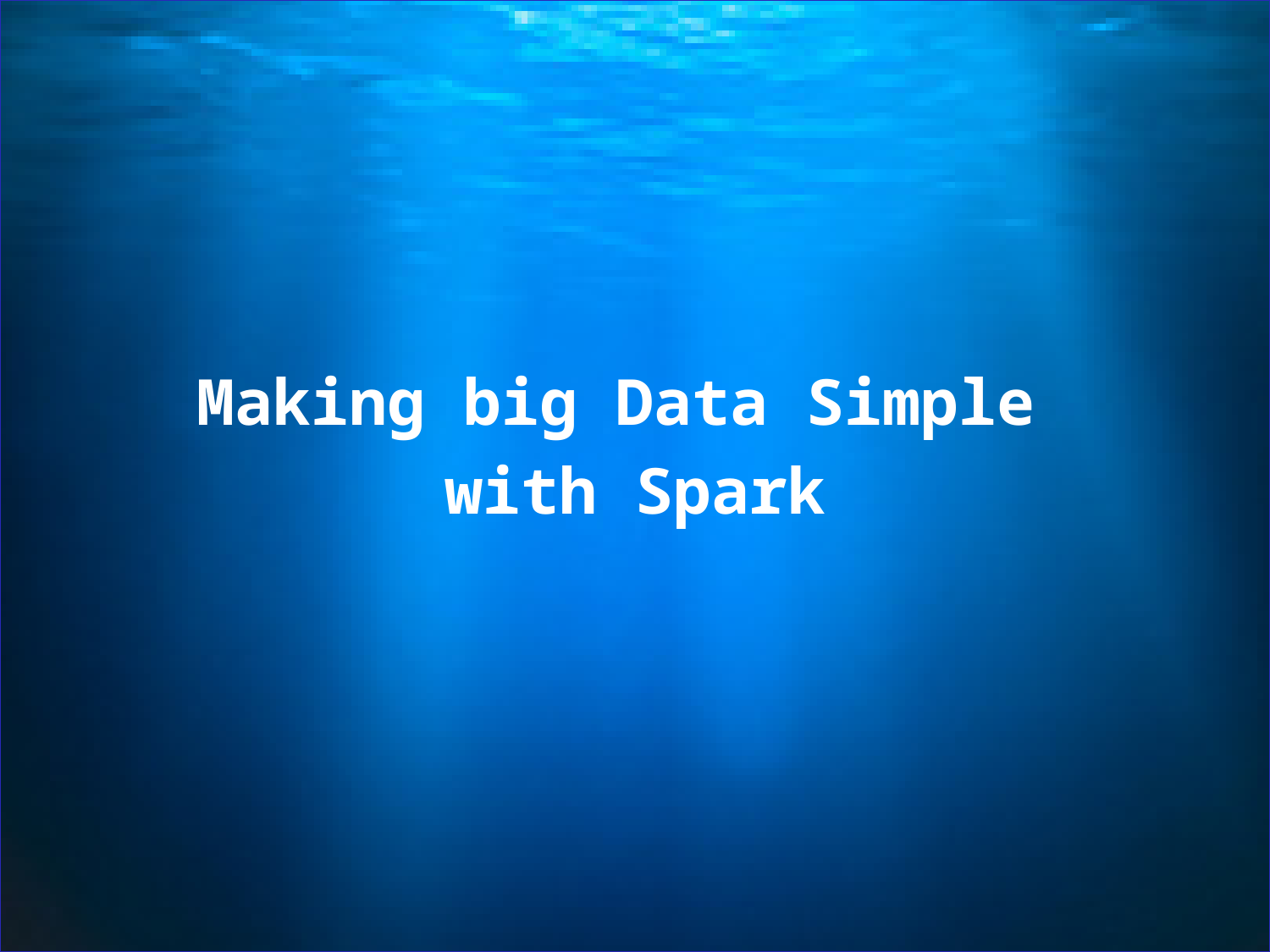

Making big Data Simple
with Spark
# The End!